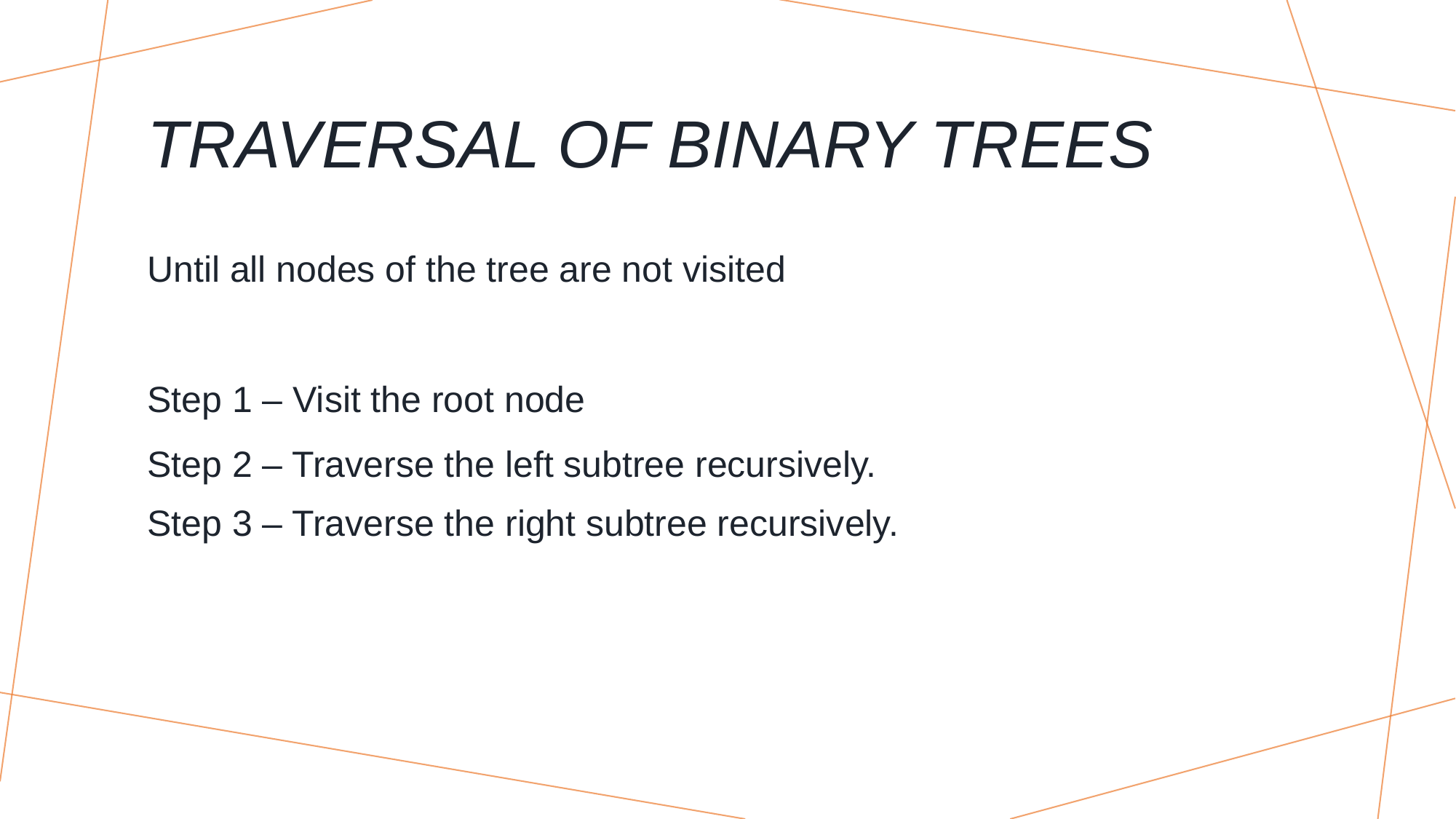

# Traversal of Binary Trees
Until all nodes of the tree are not visited

Step 1 – Visit the root node
Step 2 – Traverse the left subtree recursively.
Step 3 – Traverse the right subtree recursively.